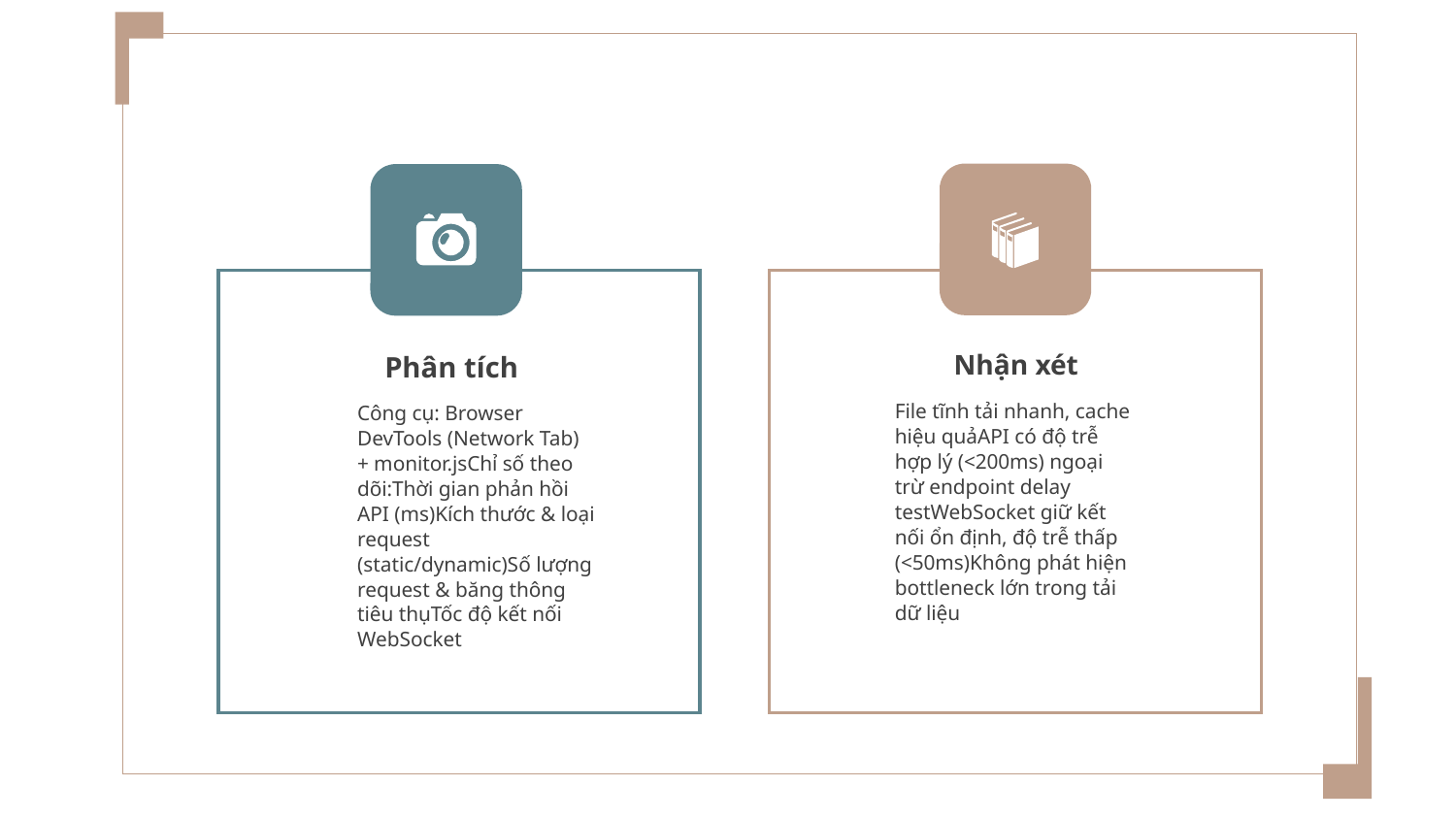

Nhận xét
Phân tích
File tĩnh tải nhanh, cache hiệu quảAPI có độ trễ hợp lý (<200ms) ngoại trừ endpoint delay testWebSocket giữ kết nối ổn định, độ trễ thấp (<50ms)Không phát hiện bottleneck lớn trong tải dữ liệu
Công cụ: Browser DevTools (Network Tab) + monitor.jsChỉ số theo dõi:Thời gian phản hồi API (ms)Kích thước & loại request (static/dynamic)Số lượng request & băng thông tiêu thụTốc độ kết nối WebSocket